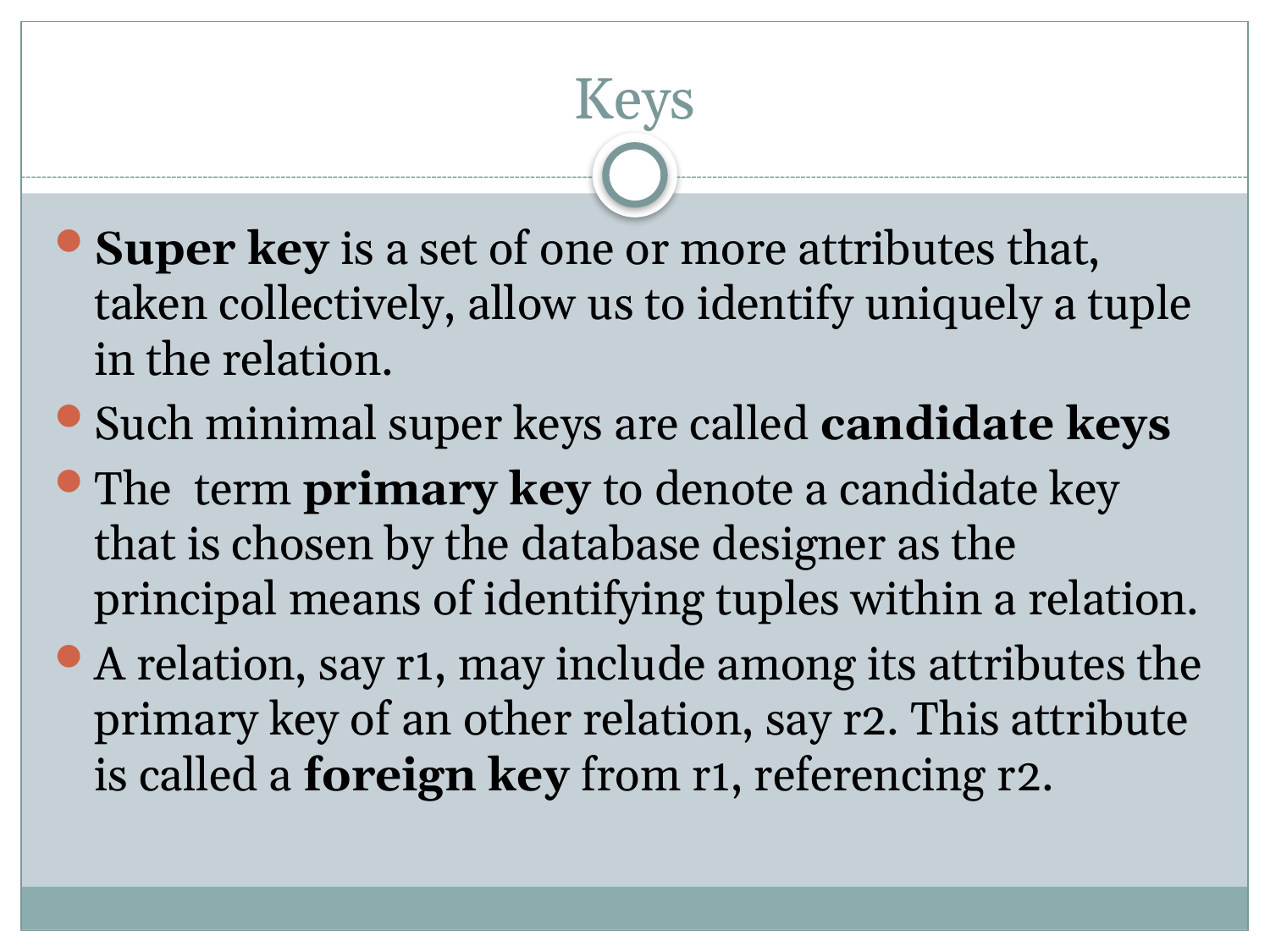

# Keys
Super key is a set of one or more attributes that, taken collectively, allow us to identify uniquely a tuple in the relation.
Such minimal super keys are called candidate keys
The  term primary key to denote a candidate key that is chosen by the database designer as the principal means of identifying tuples within a relation.
A relation, say r1, may include among its attributes the primary key of an other relation, say r2. This attribute is called a foreign key from r1, referencing r2.